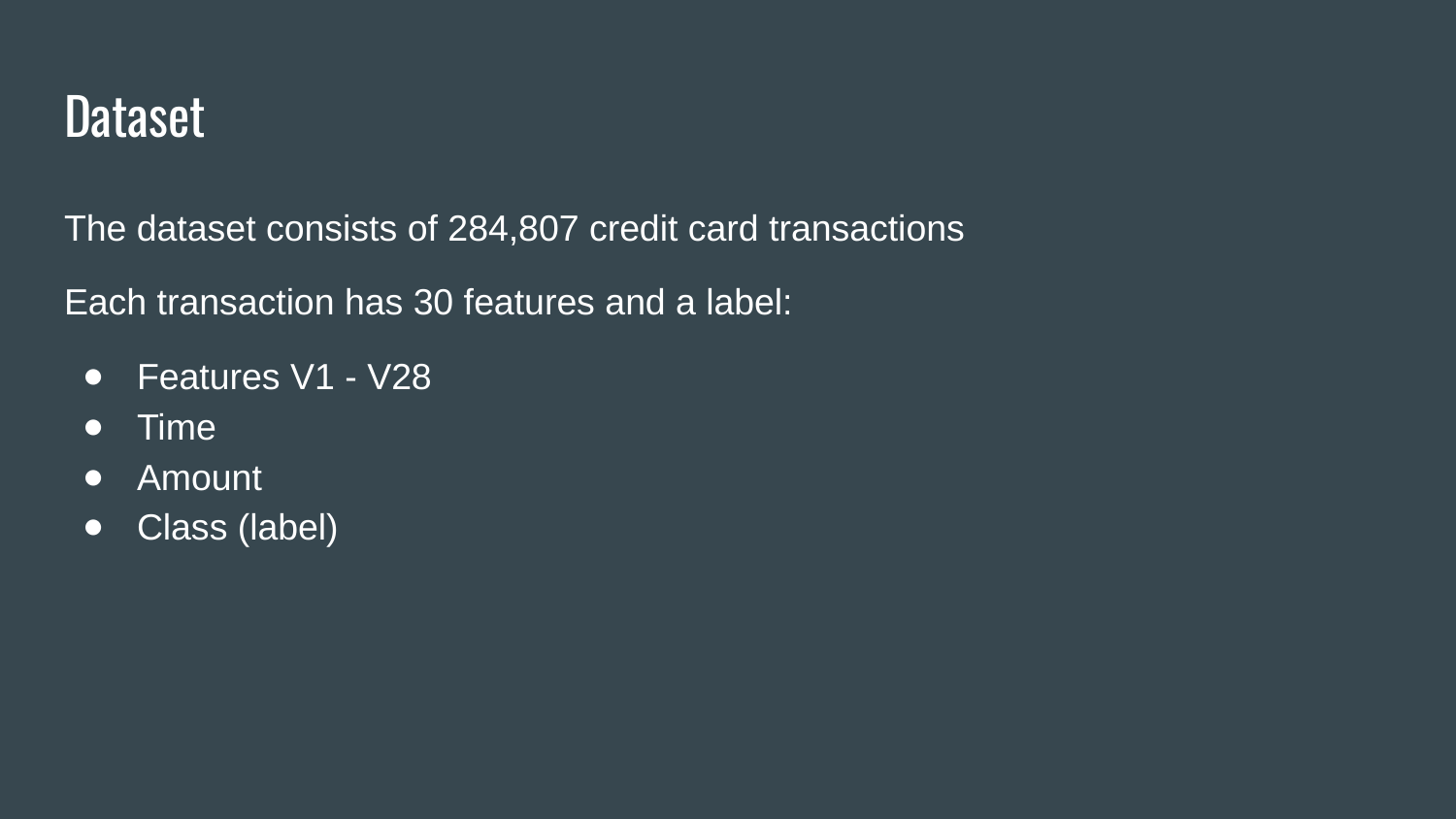

# Dataset
The dataset consists of 284,807 credit card transactions
Each transaction has 30 features and a label:
Features V1 - V28
Time
Amount
Class (label)